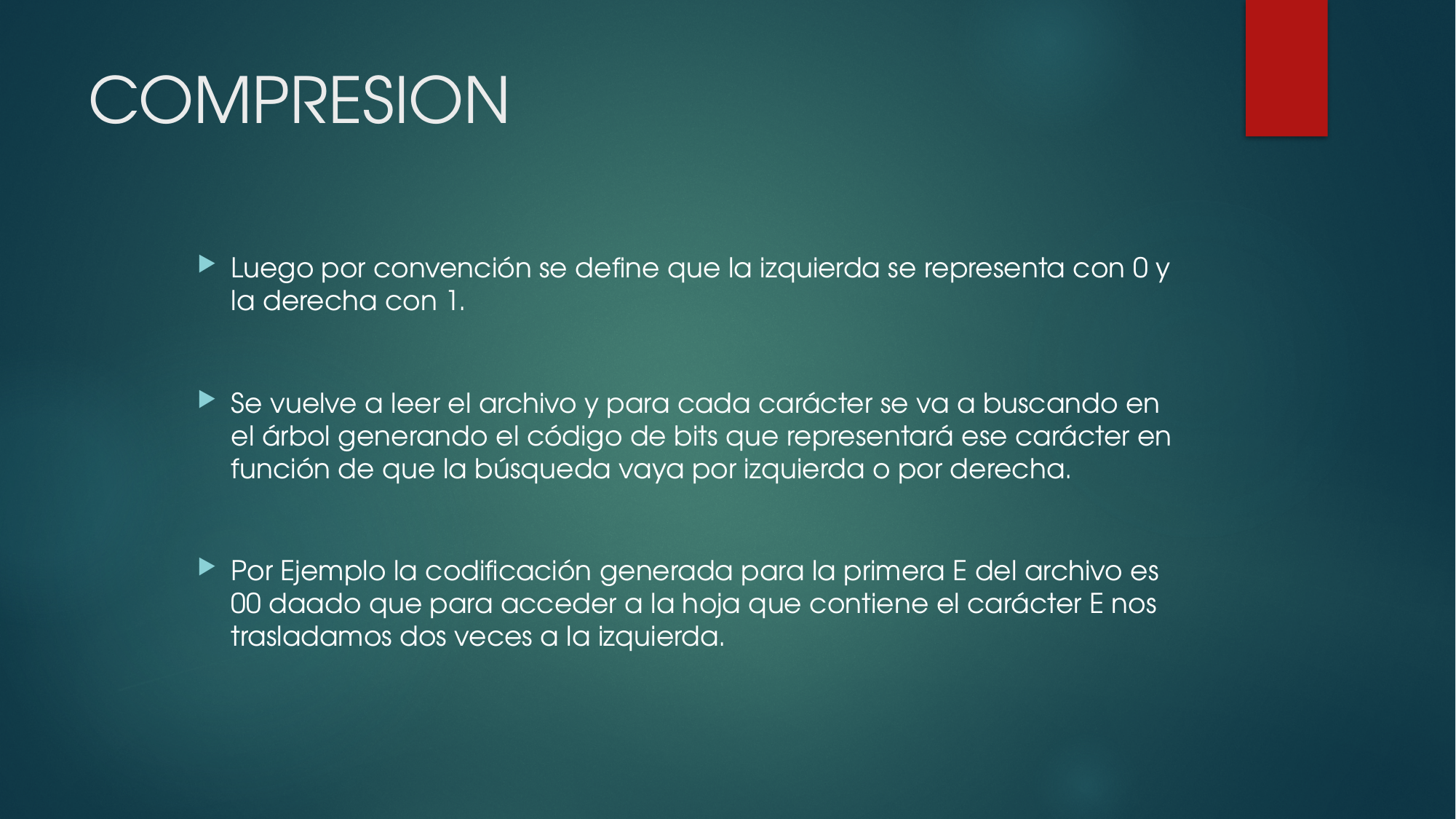

# COMPRESION
Luego por convención se define que la izquierda se representa con 0 y la derecha con 1.

Se vuelve a leer el archivo y para cada carácter se va a buscando en el árbol generando el código de bits que representará ese carácter en función de que la búsqueda vaya por izquierda o por derecha.

Por Ejemplo la codificación generada para la primera E del archivo es 00 daado que para acceder a la hoja que contiene el carácter E nos trasladamos dos veces a la izquierda.